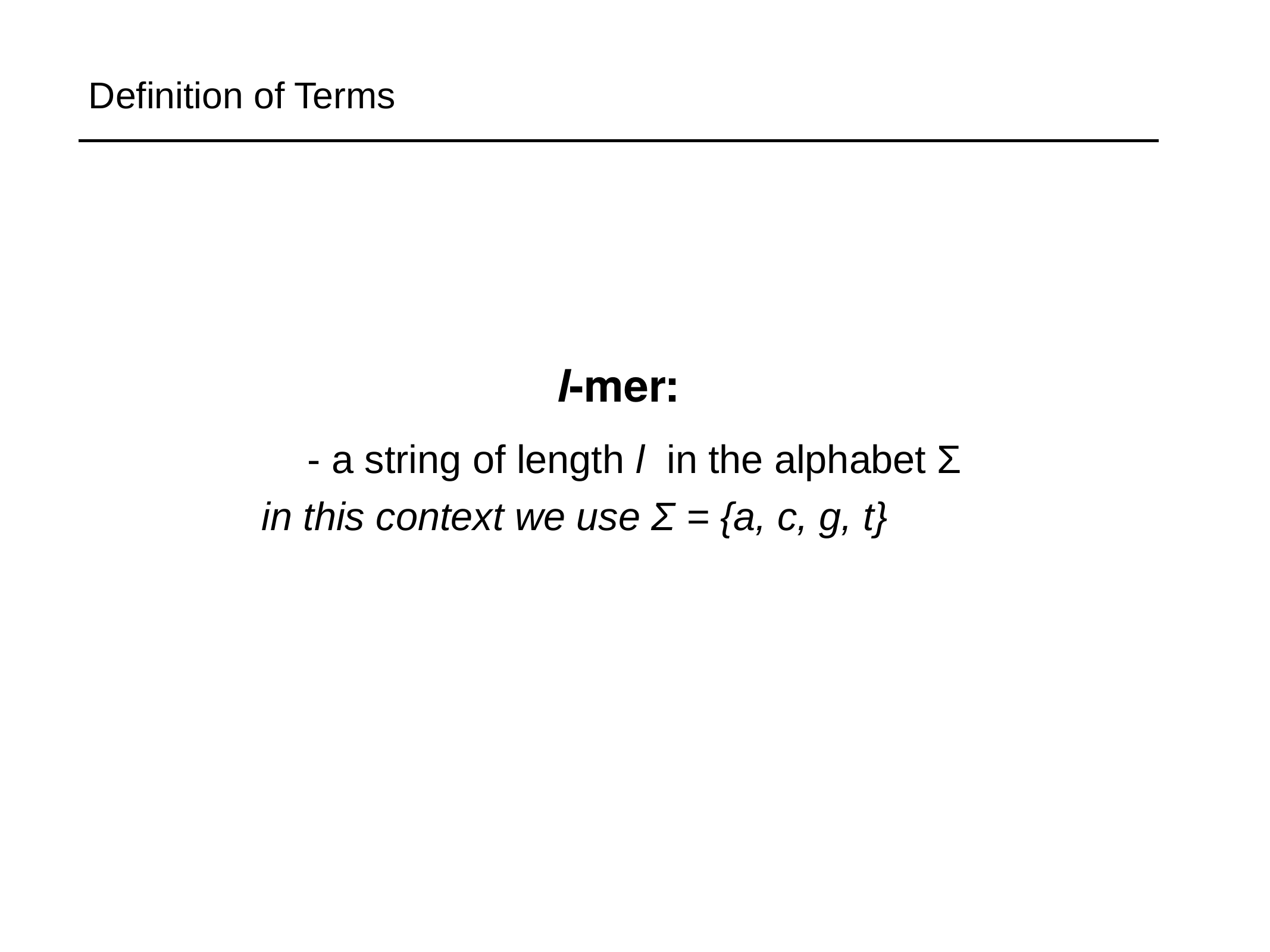

Definition of Terms

l-mer:
- a string of length l  in the alphabet Σ
in this context we use Σ = {a, c, g, t}